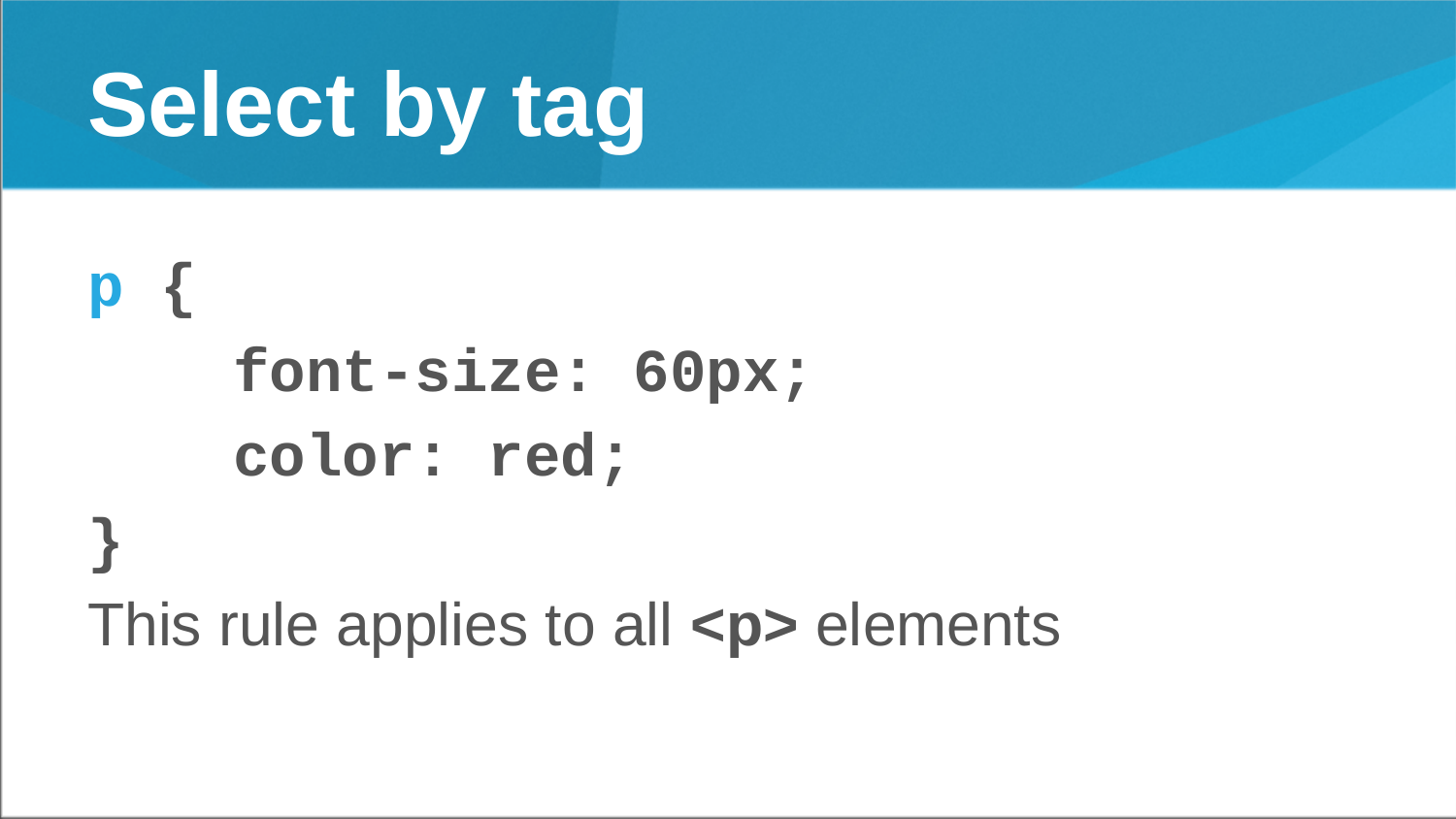

# Select by tag
p {
	font-size: 60px;
	color: red;
}
This rule applies to all <p> elements